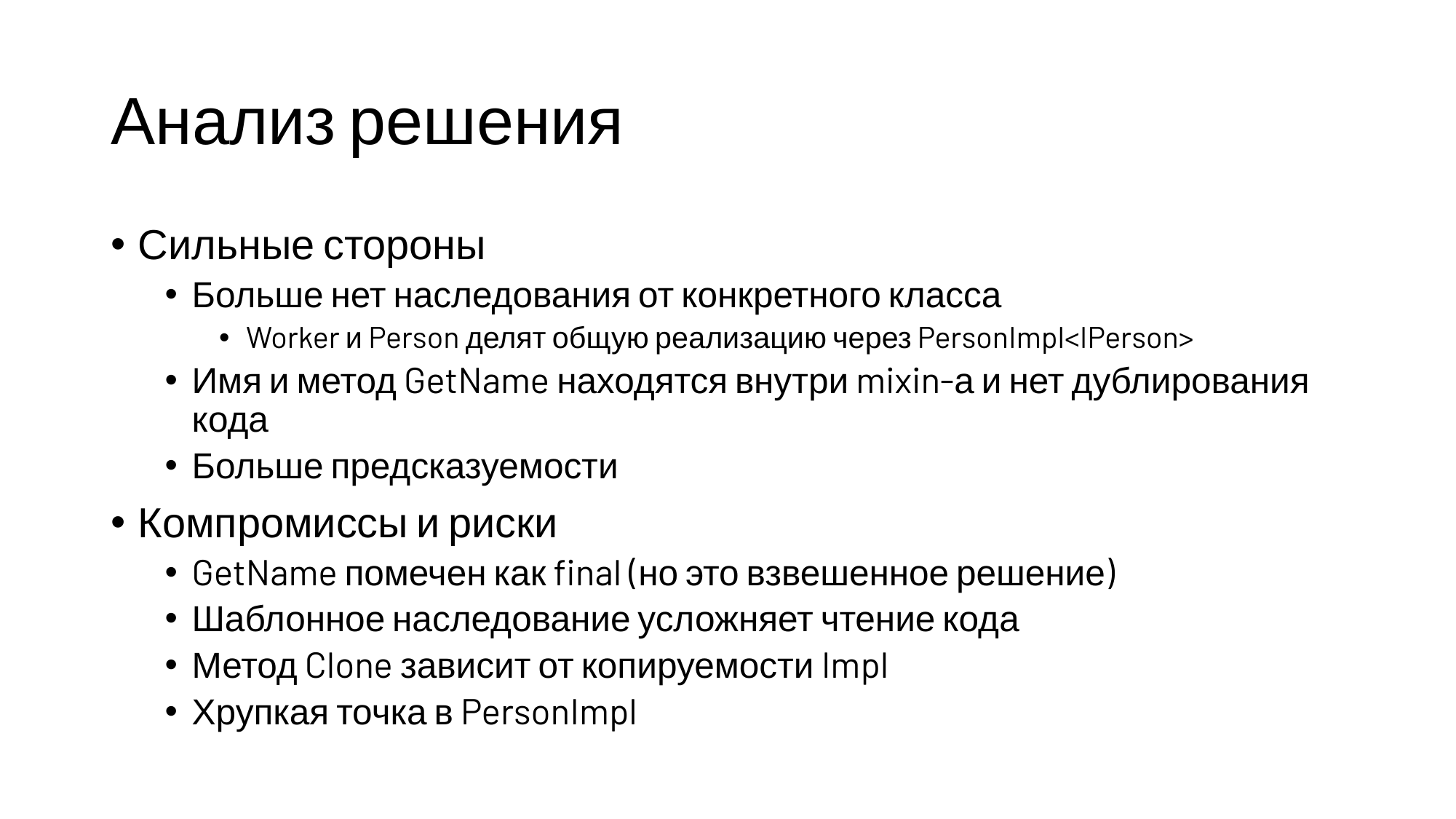

# Анализ решения
Сильные стороны
Больше нет наследования от конкретного класса
Worker и Person делят общую реализацию через PersonImpl<IPerson>
Имя и метод GetName находятся внутри mixin-а и нет дублирования кода
Больше предсказуемости
Компромиссы и риски
GetName помечен как final (но это взвешенное решение)
Шаблонное наследование усложняет чтение кода
Метод Clone зависит от копируемости Impl
Хрупкая точка в PersonImpl